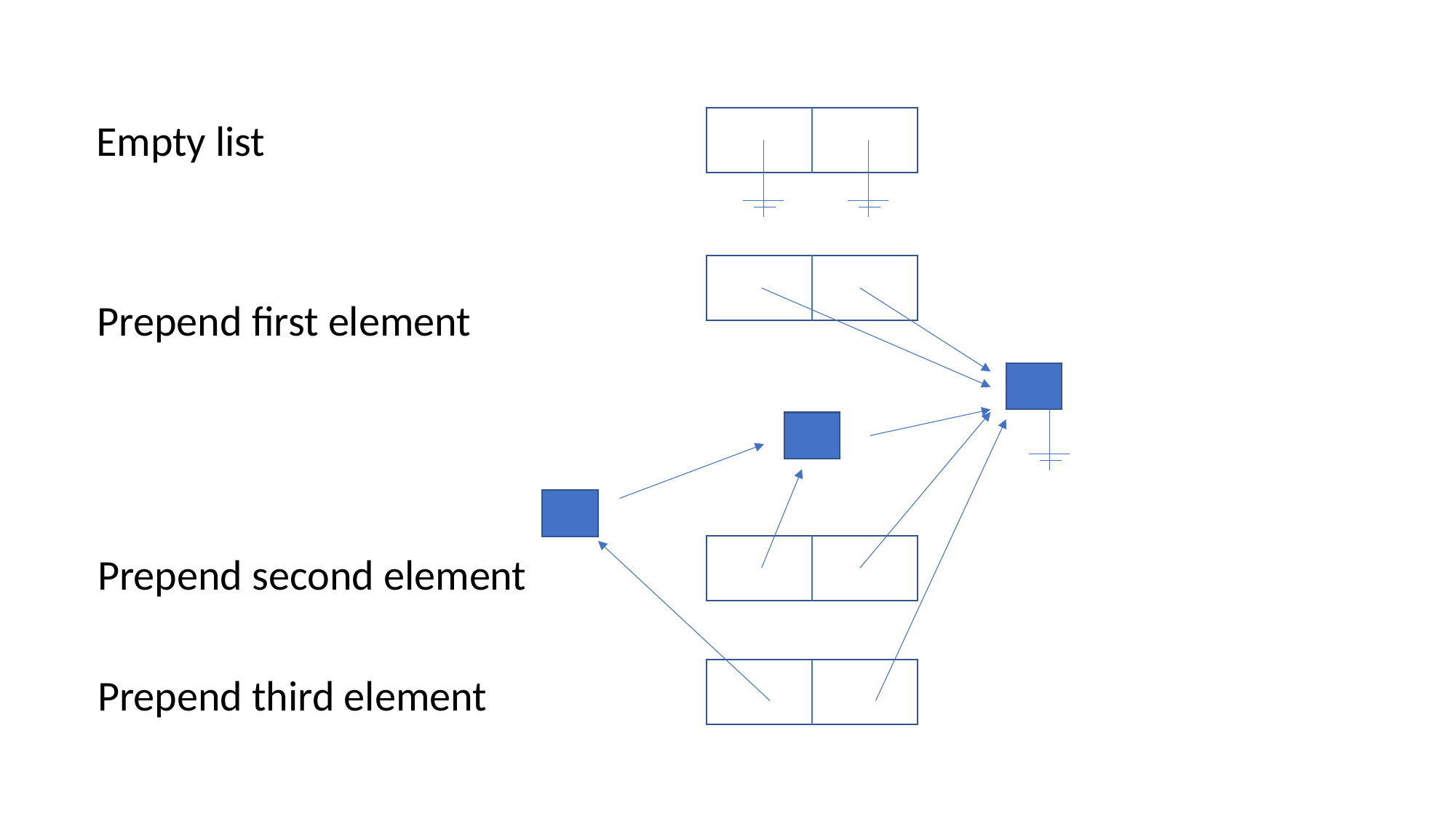

Empty list

Prepend first element

Prepend second element

Prepend third element